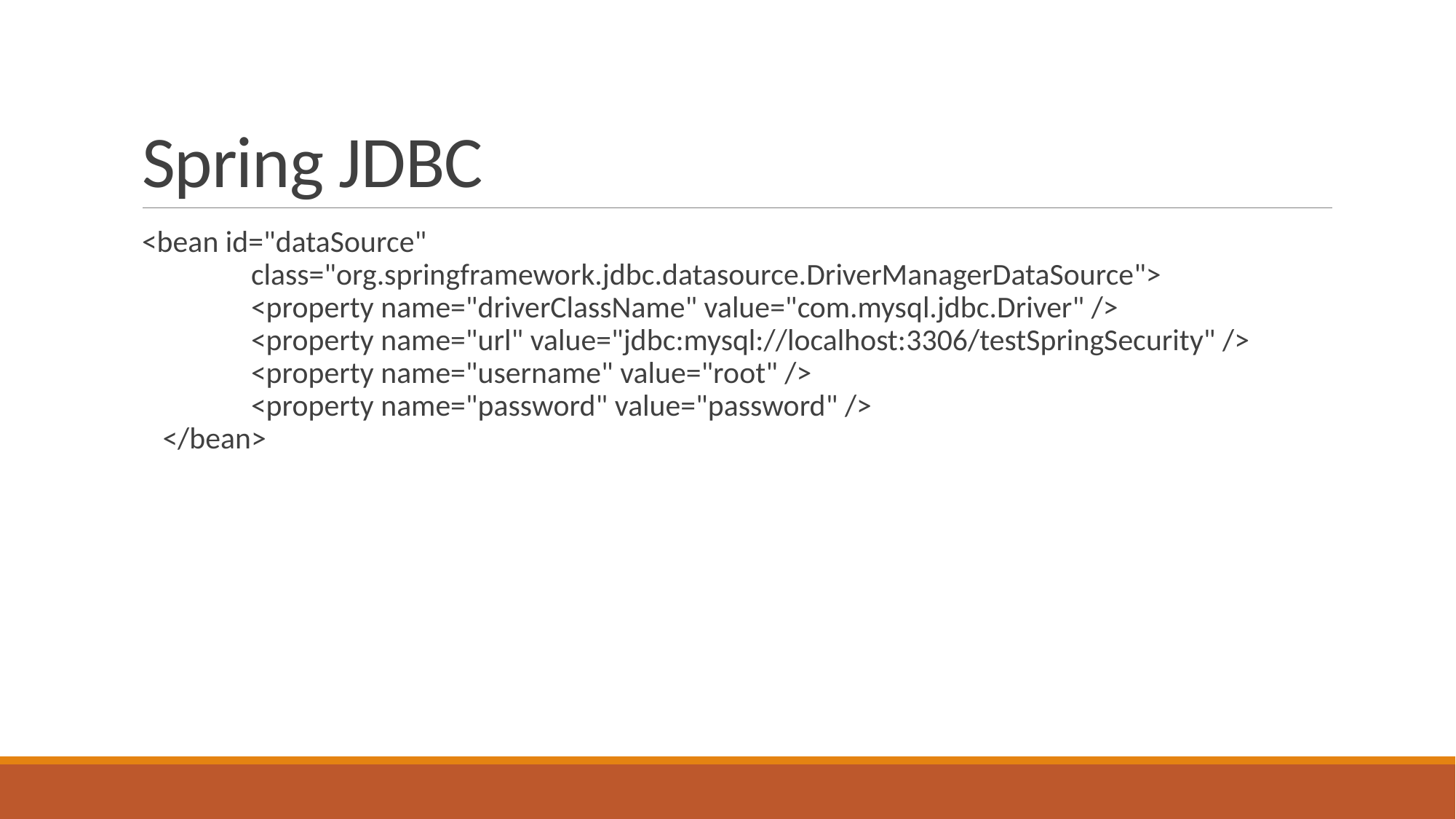

# Spring JDBC
<bean id="dataSource"
	class="org.springframework.jdbc.datasource.DriverManagerDataSource">
 	<property name="driverClassName" value="com.mysql.jdbc.Driver" />
	<property name="url" value="jdbc:mysql://localhost:3306/testSpringSecurity" />
	<property name="username" value="root" />
	<property name="password" value="password" />
   </bean>